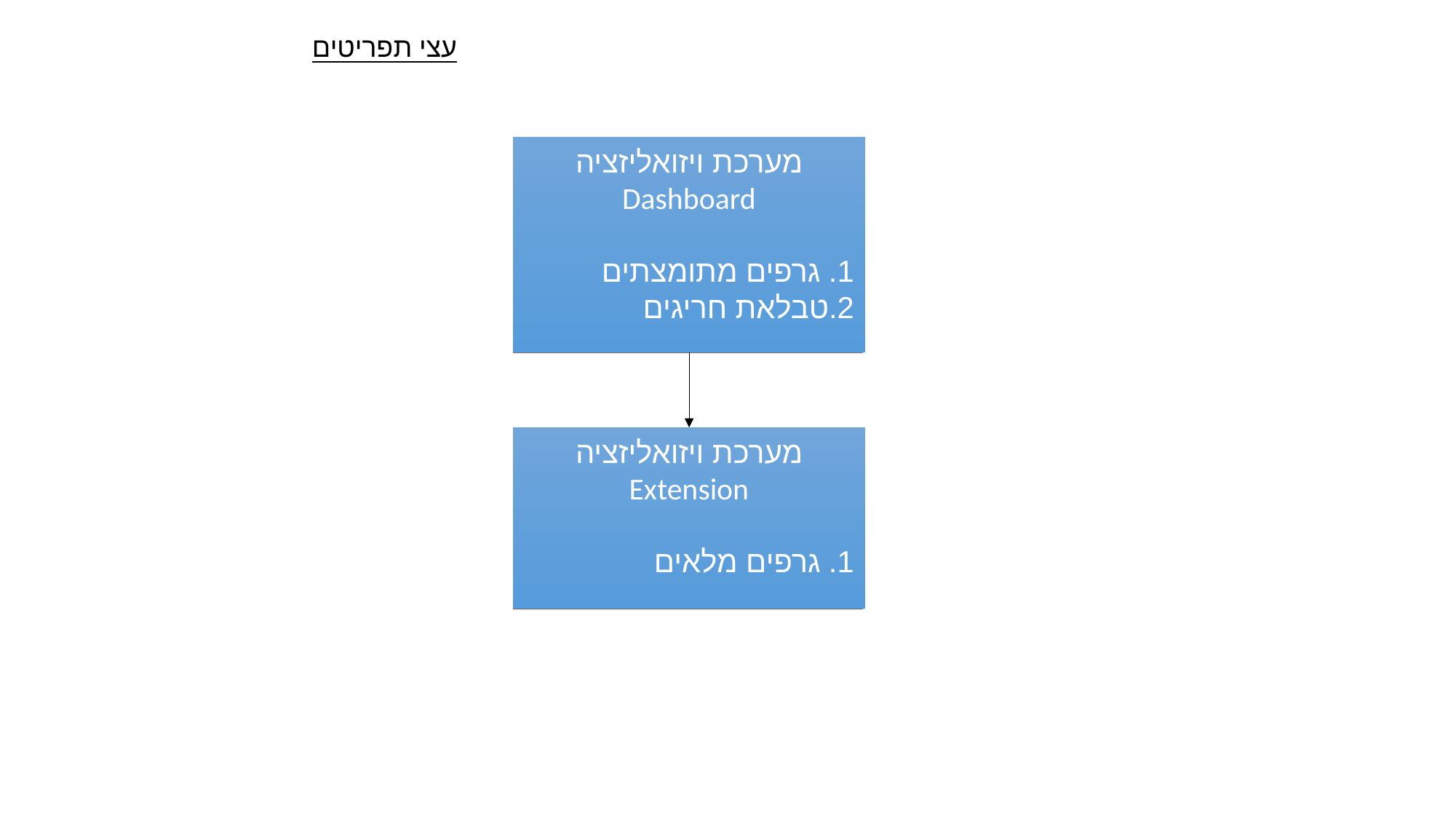

עצי תפריטים
מערכת ויזואליזציה
Dashboard

1. גרפים מתומצתים
2.טבלאת חריגים

מערכת ויזואליזציה
Extension

1. גרפים מלאים